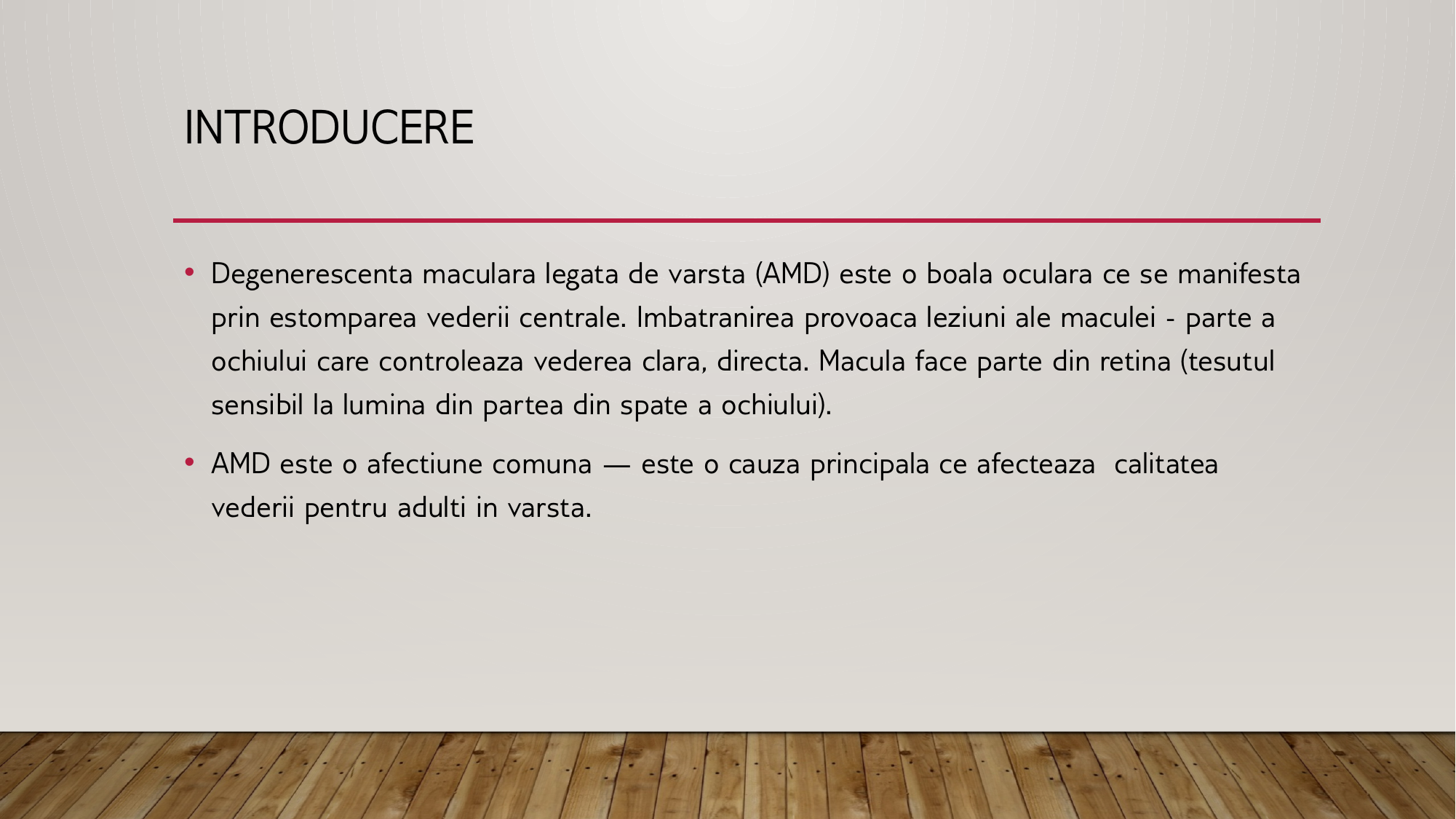

# Introducere
Degenerescenta maculara legata de varsta (AMD) este o boala oculara ce se manifesta prin estomparea vederii centrale. Imbatranirea provoaca leziuni ale maculei - parte a ochiului care controleaza vederea clara, directa. Macula face parte din retina (tesutul sensibil la lumina din partea din spate a ochiului).
AMD este o afectiune comuna — este o cauza principala ce afecteaza  calitatea vederii pentru adulti in varsta.